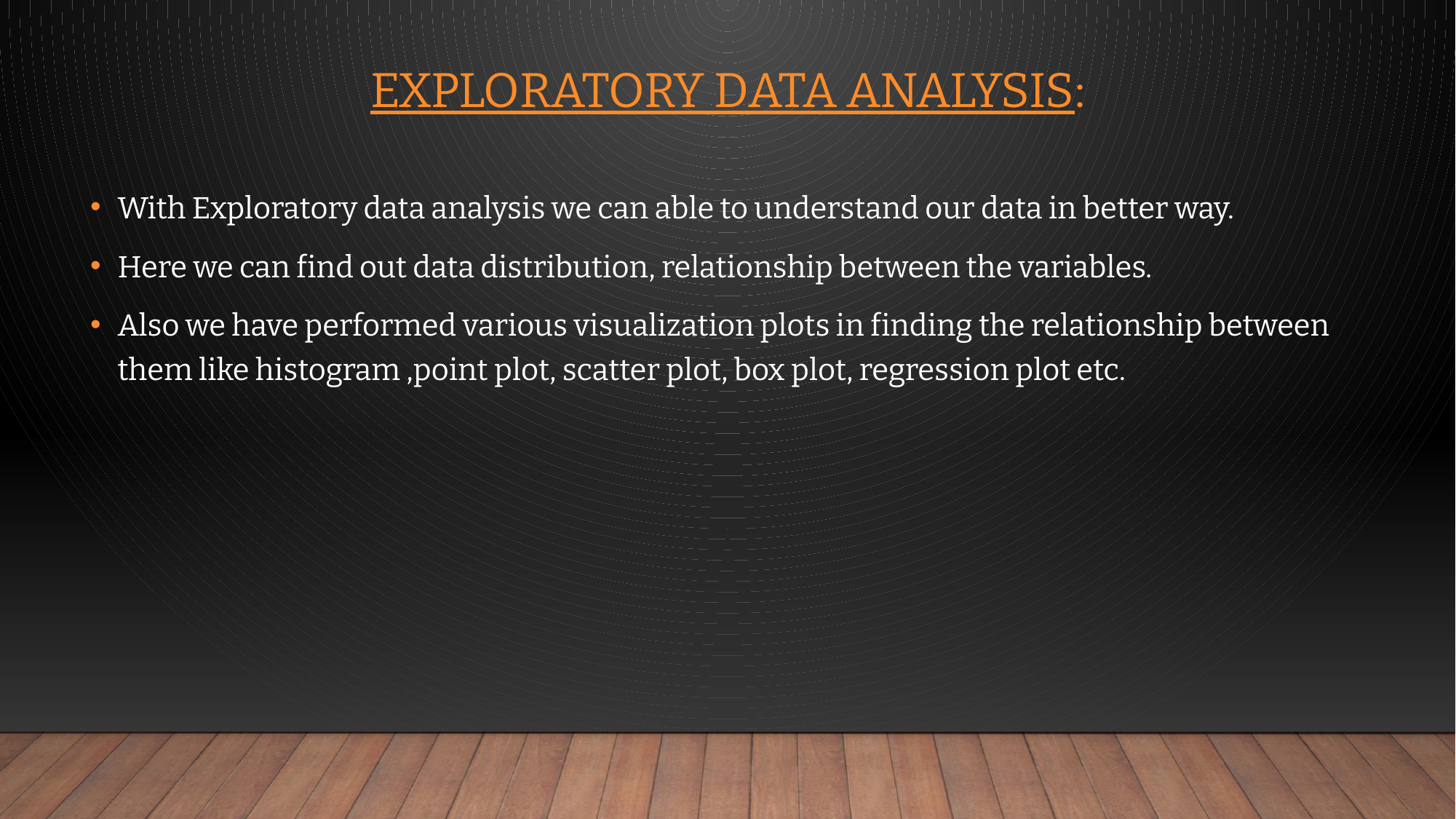

# Exploratory data analysis:
With Exploratory data analysis we can able to understand our data in better way.
Here we can find out data distribution, relationship between the variables.
Also we have performed various visualization plots in finding the relationship between them like histogram ,point plot, scatter plot, box plot, regression plot etc.